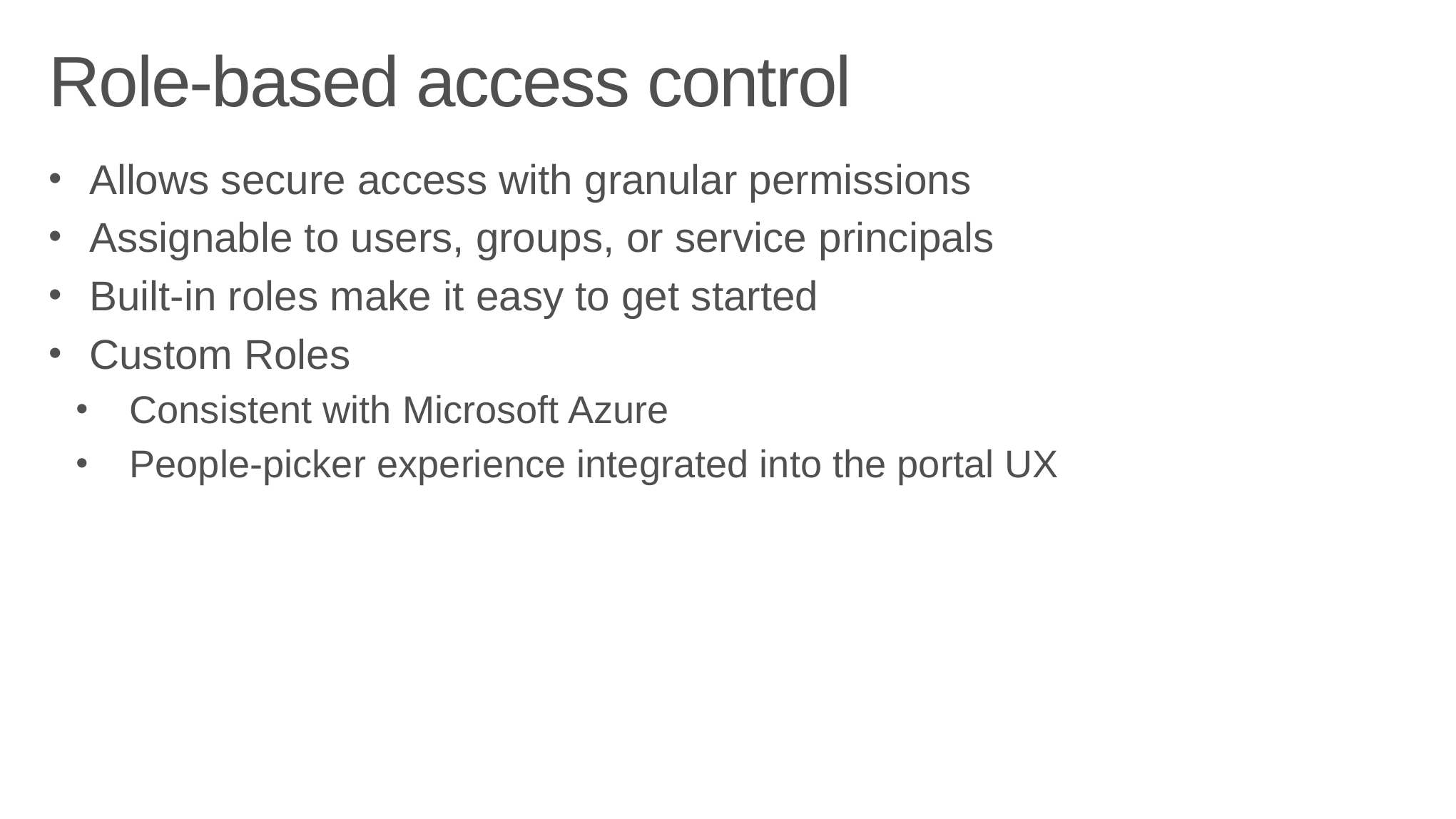

# Role-based access control
Allows secure access with granular permissions
Assignable to users, groups, or service principals
Built-in roles make it easy to get started
Custom Roles
Consistent with Microsoft Azure
People-picker experience integrated into the portal UX